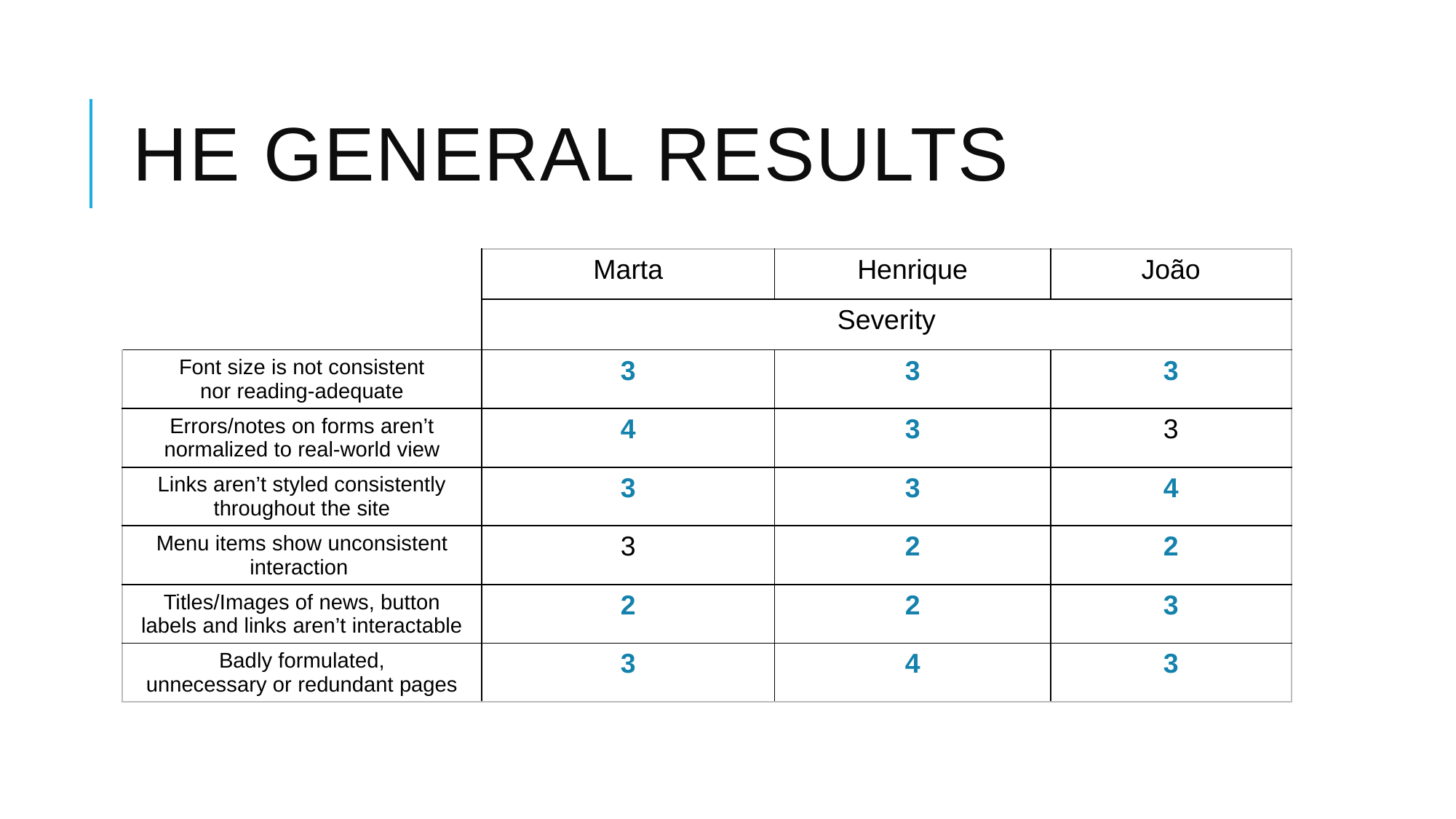

# He general results
|  | Marta | Henrique | João |
| --- | --- | --- | --- |
|  | Severity |  |  |
| Font size is not consistent nor reading-adequate | 3 | 3 | 3 |
| Errors/notes on forms aren’t normalized to real-world view | 4 | 3 | 3 |
| Links aren’t styled consistently throughout the site | 3 | 3 | 4 |
| Menu items show unconsistent interaction | 3 | 2 | 2 |
| Titles/Images of news, button labels and links aren’t interactable | 2 | 2 | 3 |
| Badly formulated, unnecessary or redundant pages | 3 | 4 | 3 |